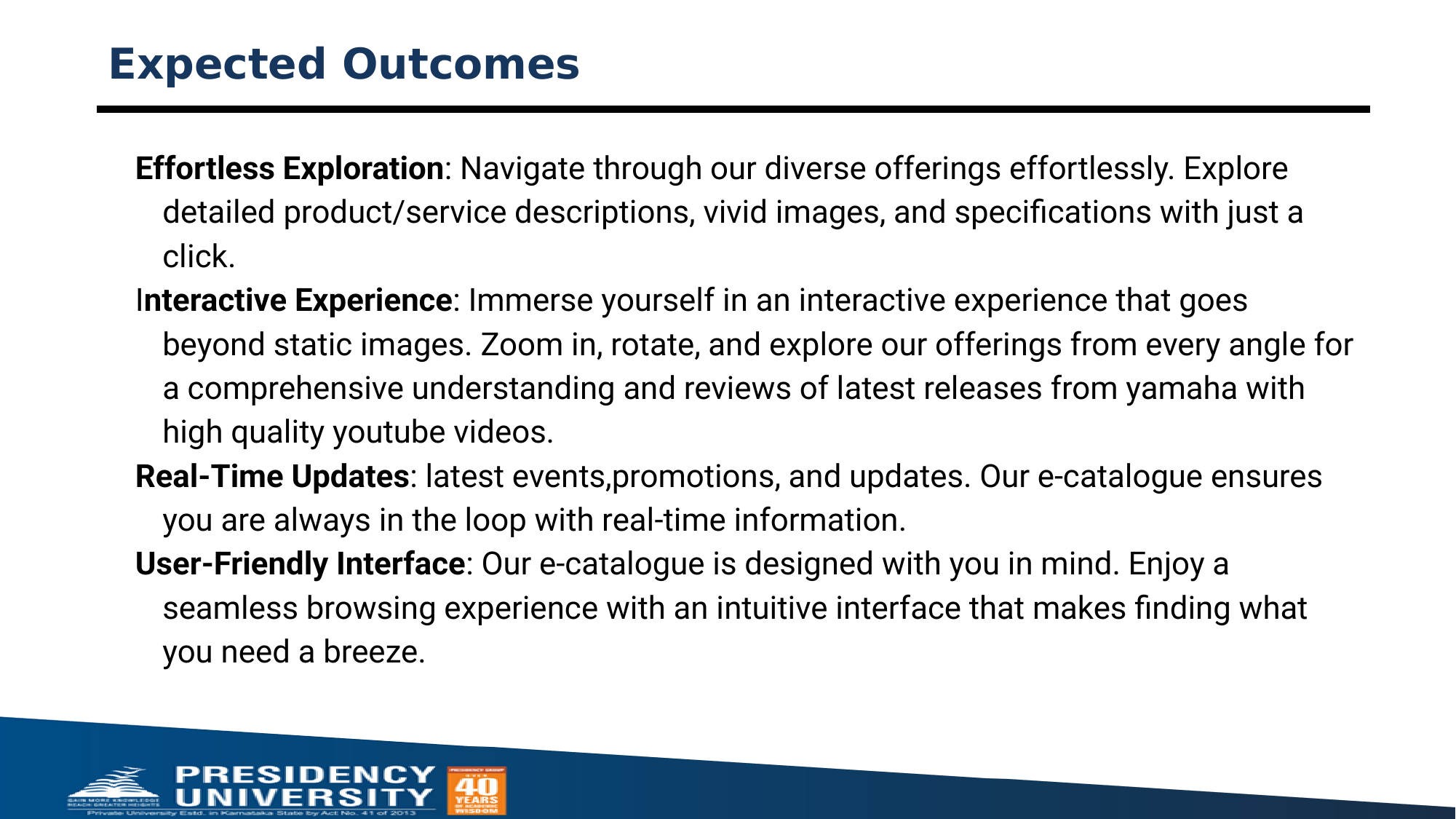

# Expected Outcomes
Effortless Exploration: Navigate through our diverse offerings effortlessly. Explore detailed product/service descriptions, vivid images, and specifications with just a click.
Interactive Experience: Immerse yourself in an interactive experience that goes beyond static images. Zoom in, rotate, and explore our offerings from every angle for a comprehensive understanding and reviews of latest releases from yamaha with high quality youtube videos.
Real-Time Updates: latest events,promotions, and updates. Our e-catalogue ensures you are always in the loop with real-time information.
User-Friendly Interface: Our e-catalogue is designed with you in mind. Enjoy a seamless browsing experience with an intuitive interface that makes finding what you need a breeze.